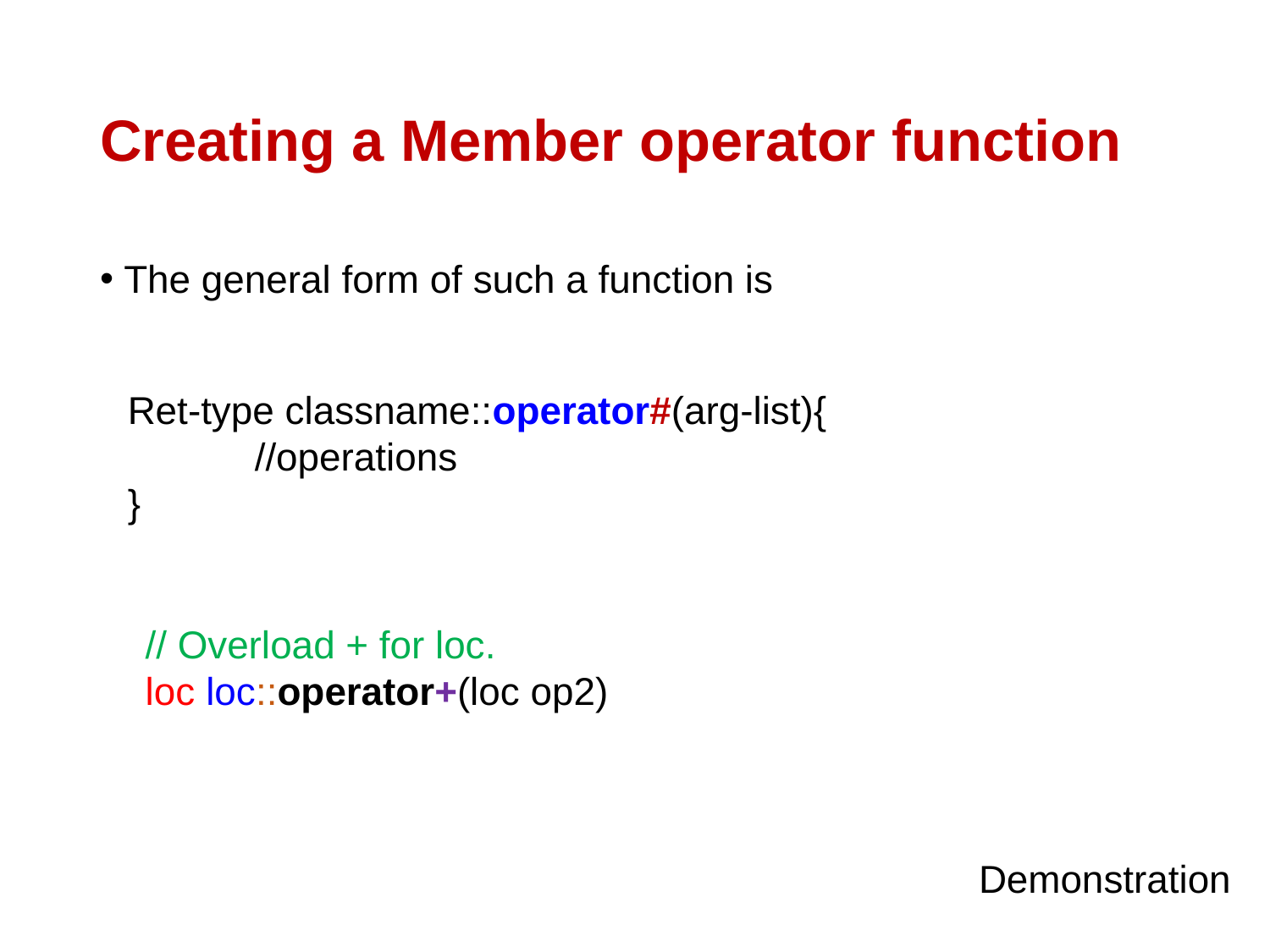

# Creating a Member operator function
The general form of such a function is
Ret-type classname::operator#(arg-list){
	//operations
}
// Overload + for loc.
loc loc::operator+(loc op2)
Demonstration